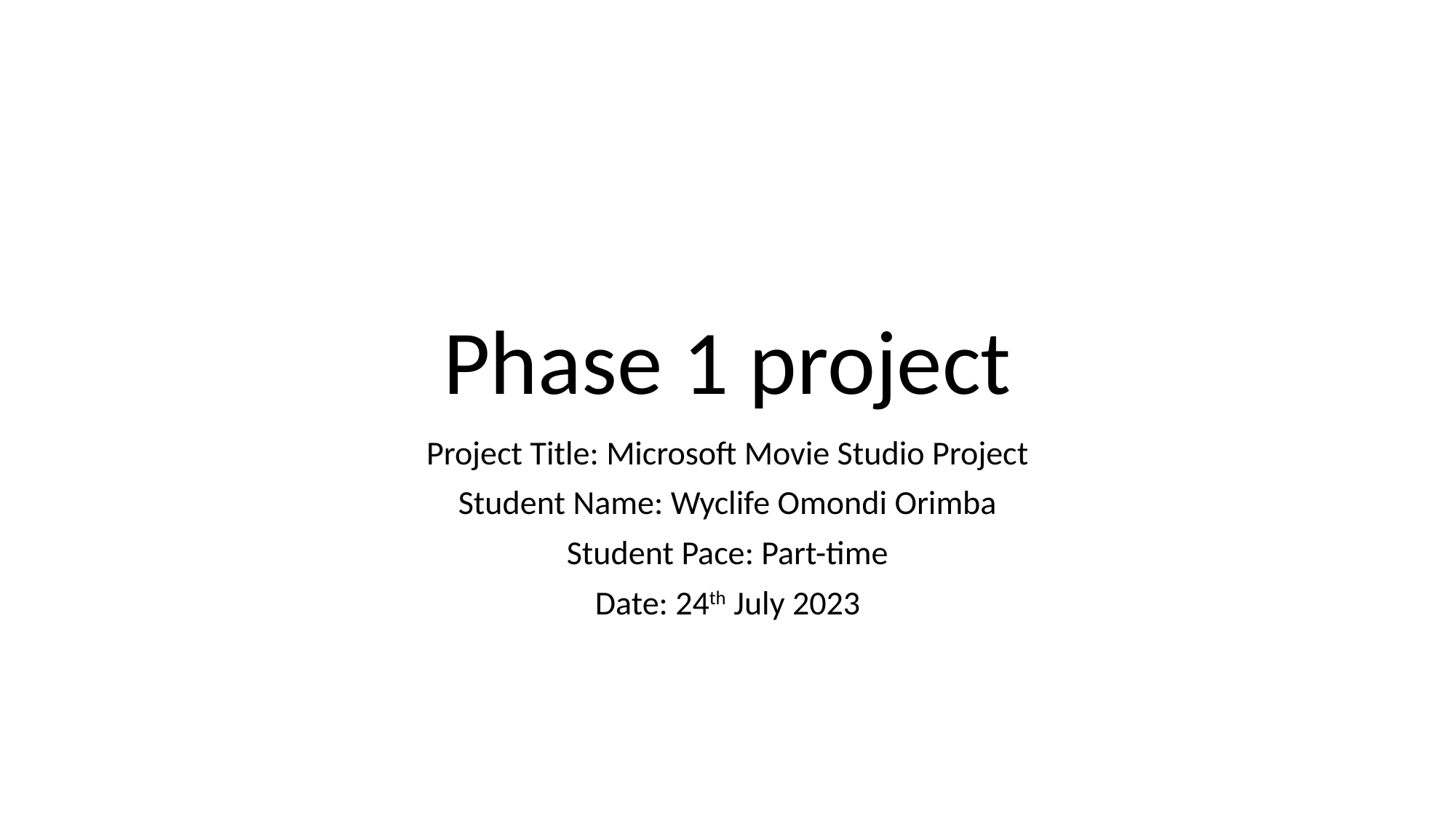

# Phase 1 project
Project Title: Microsoft Movie Studio Project
Student Name: Wyclife Omondi Orimba
Student Pace: Part-time
Date: 24th July 2023